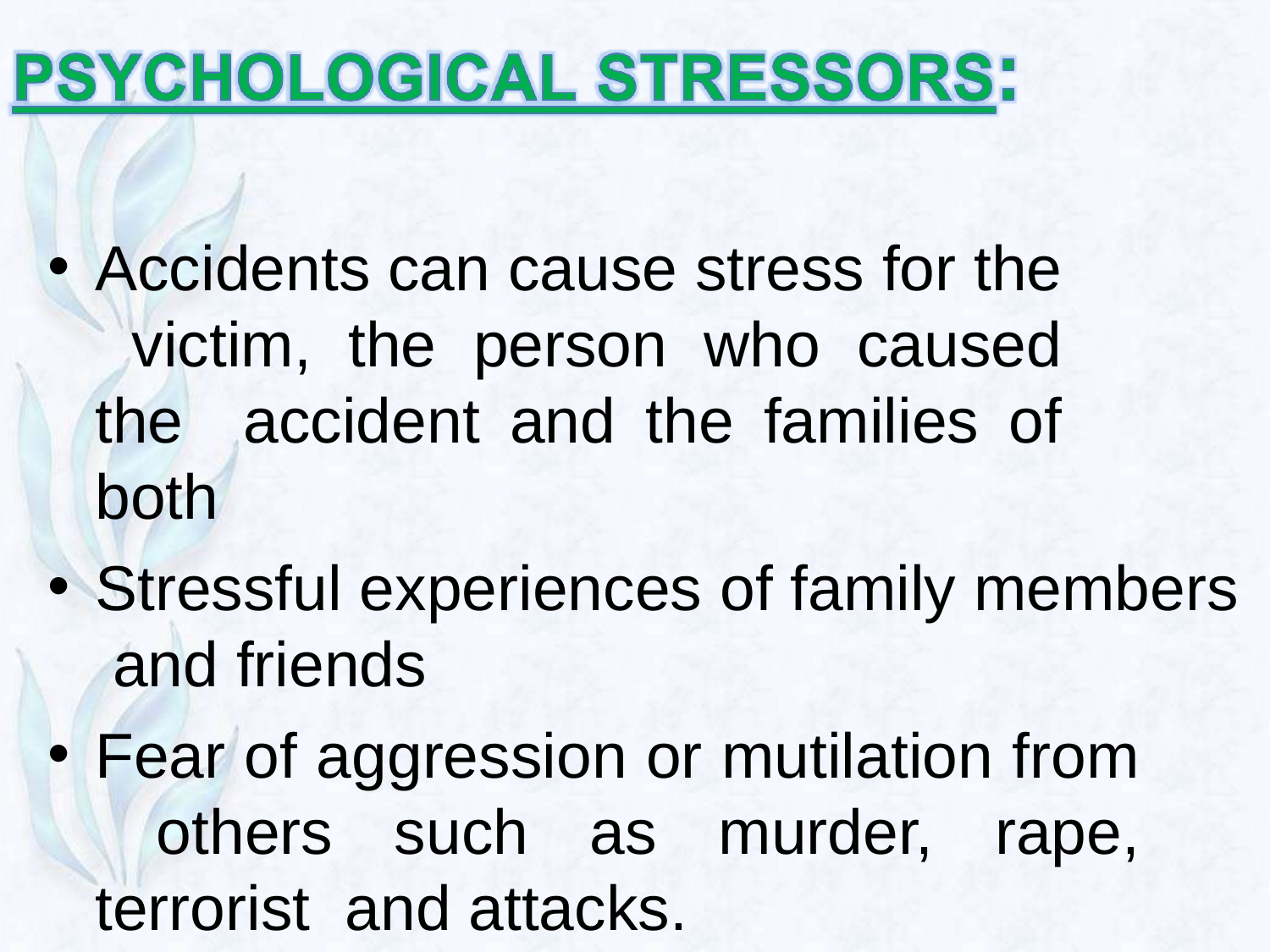

Accidents can cause stress for the  victim, the person who caused the  accident and the families of both
Stressful experiences of family members  and friends
Fear of aggression or mutilation from  others such as murder, rape, terrorist  and attacks.